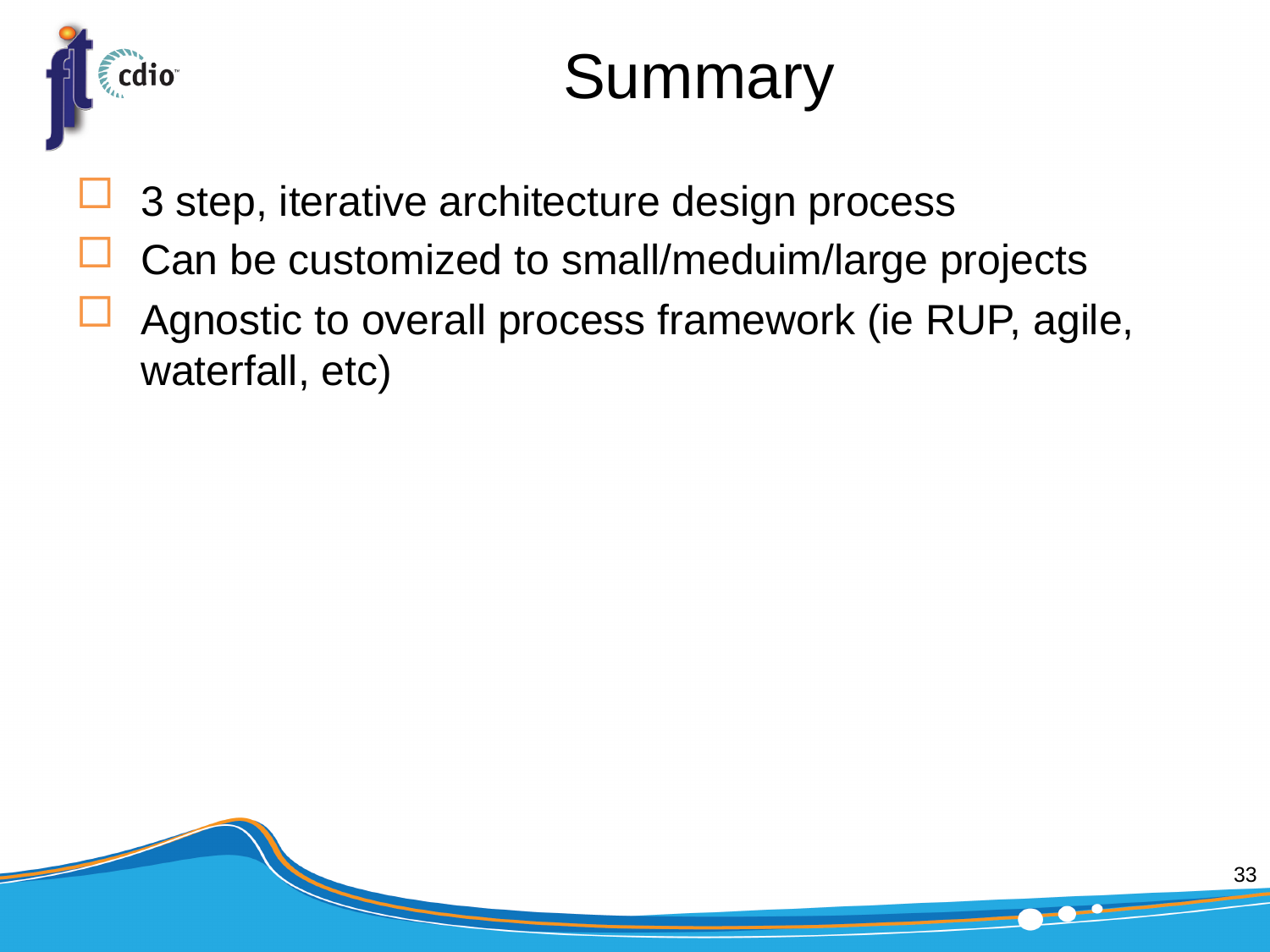

# Summary
3 step, iterative architecture design process
Can be customized to small/meduim/large projects
Agnostic to overall process framework (ie RUP, agile, waterfall, etc)
33